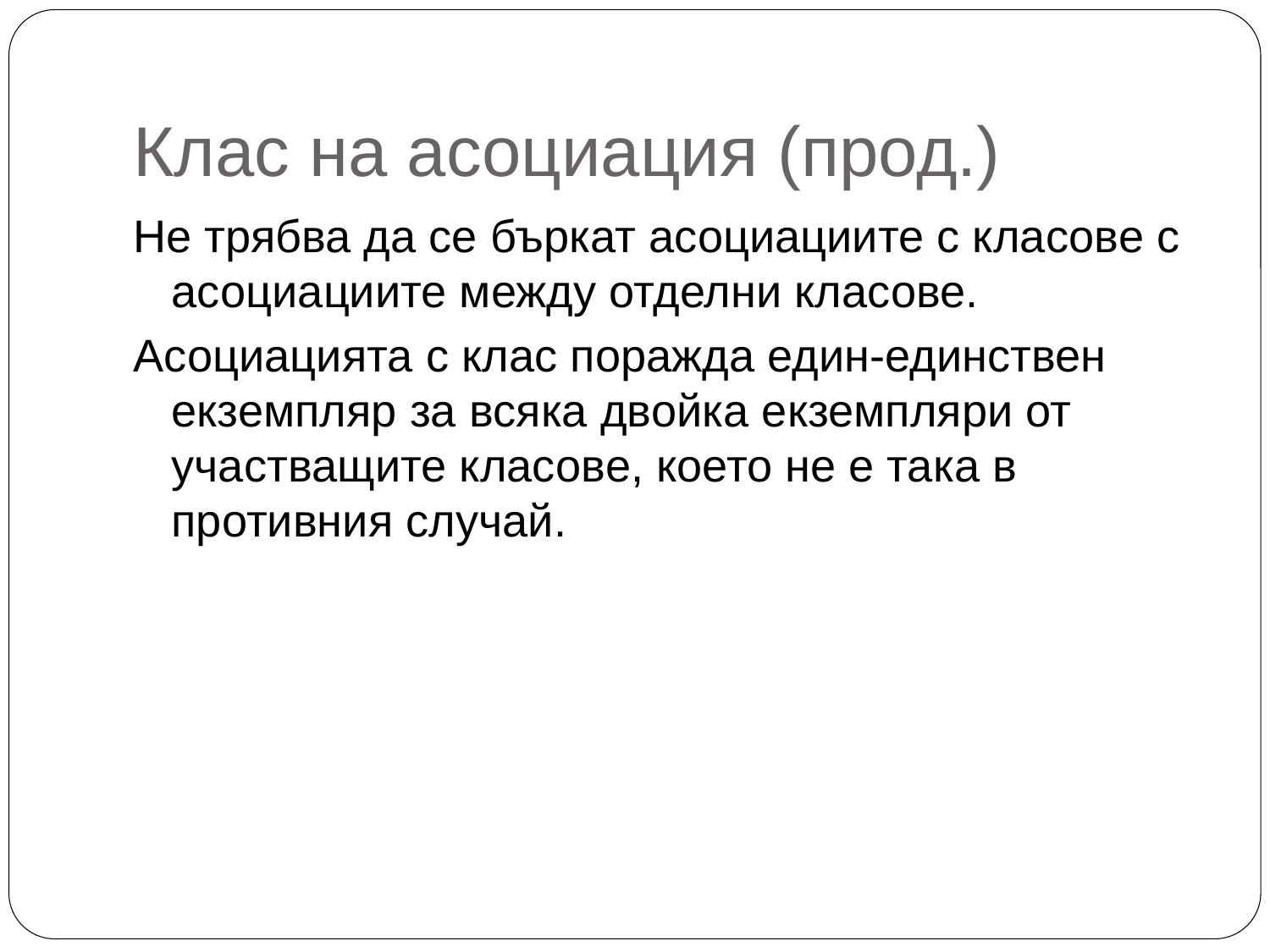

# Клас на асоциация (прод.)
Не трябва да се бъркат асоциациите с класове с асоциациите между отделни класове.
Асоциацията с клас поражда един-единствен екземпляр за всяка двойка екземпляри от участващите класове, което не е така в противния случай.